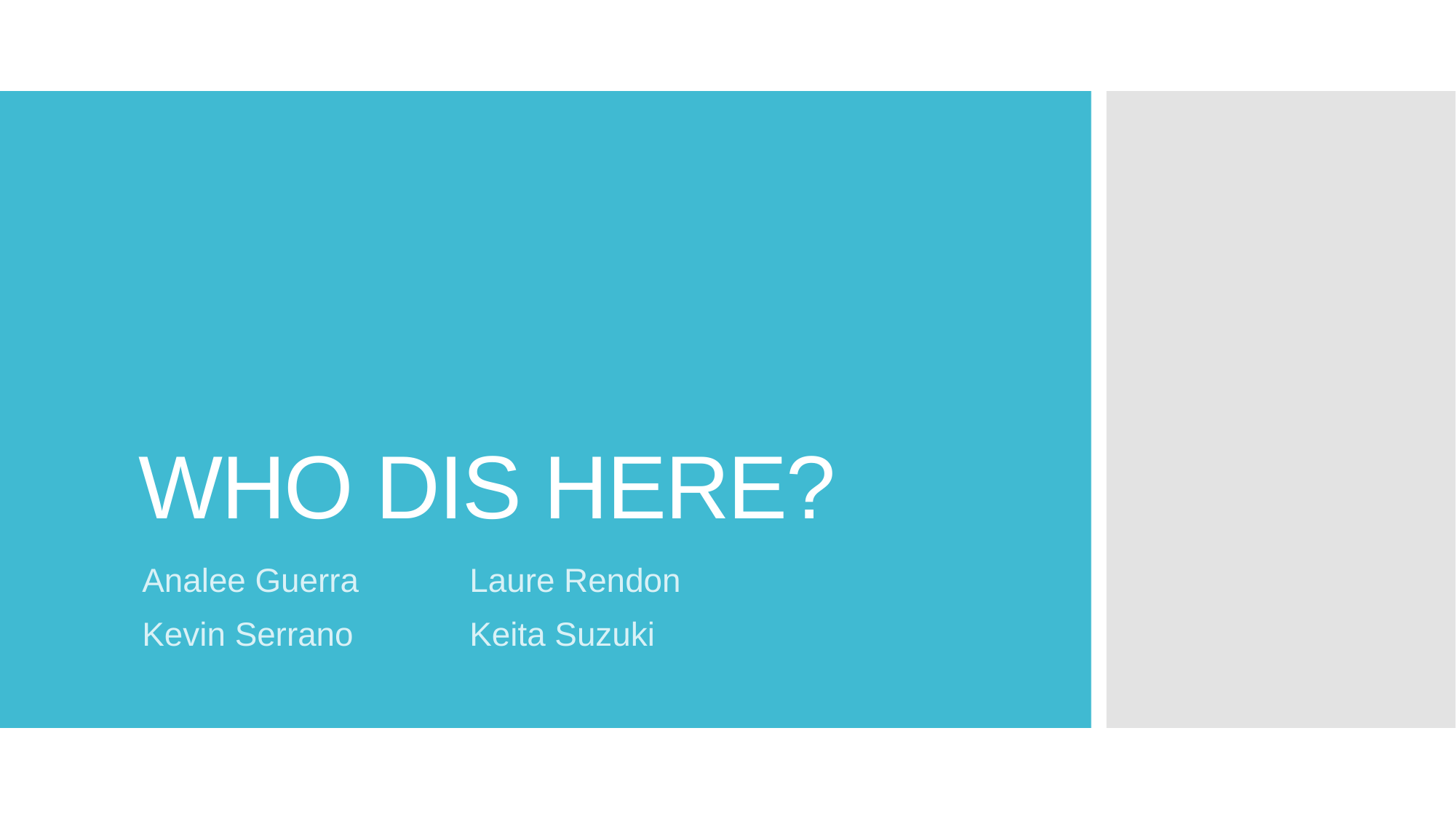

# WHO DIS HERE?
Analee Guerra		Laure Rendon
Kevin Serrano		Keita Suzuki